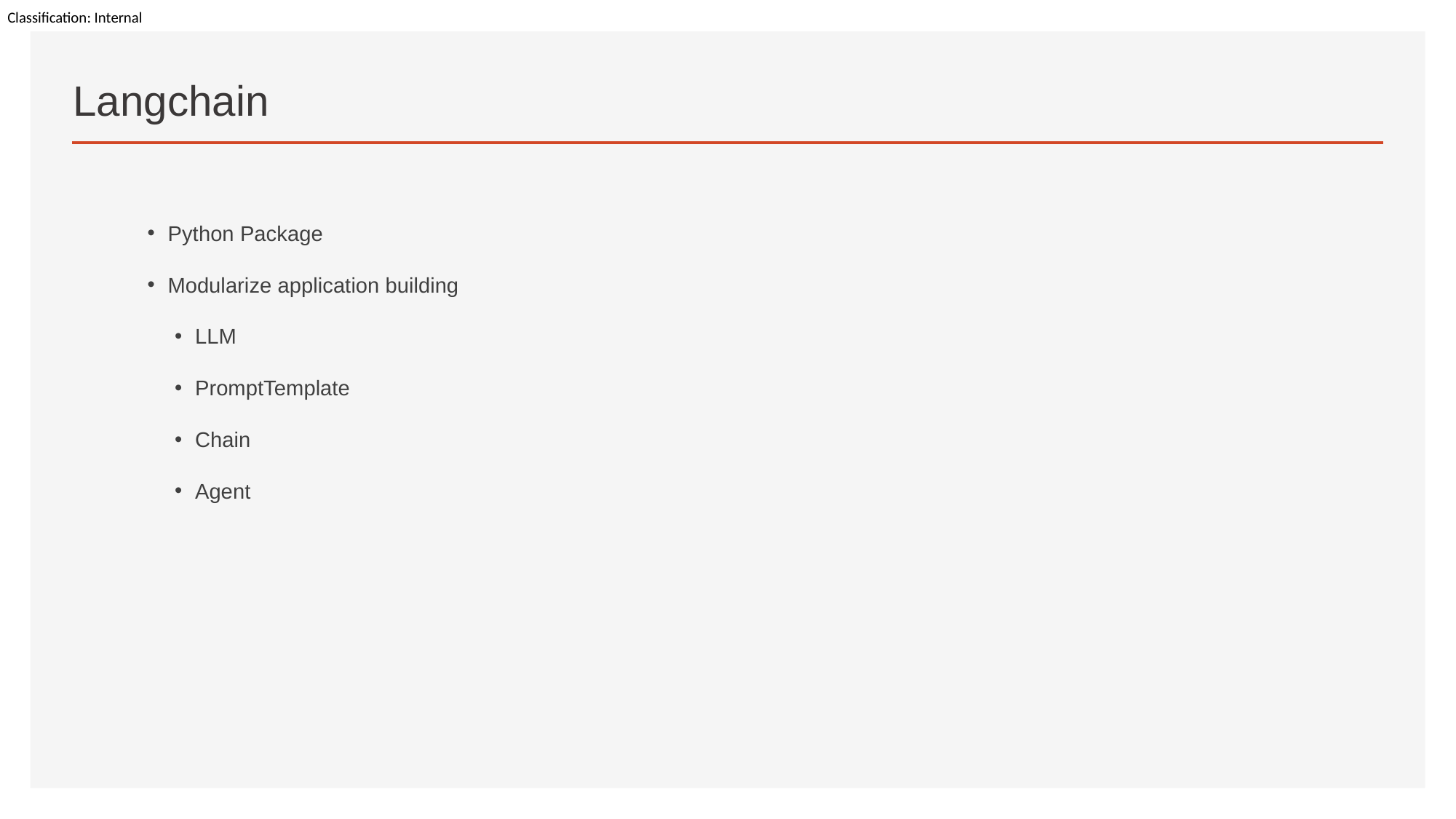

# Langchain
Python Package
Modularize application building
LLM
PromptTemplate
Chain
Agent